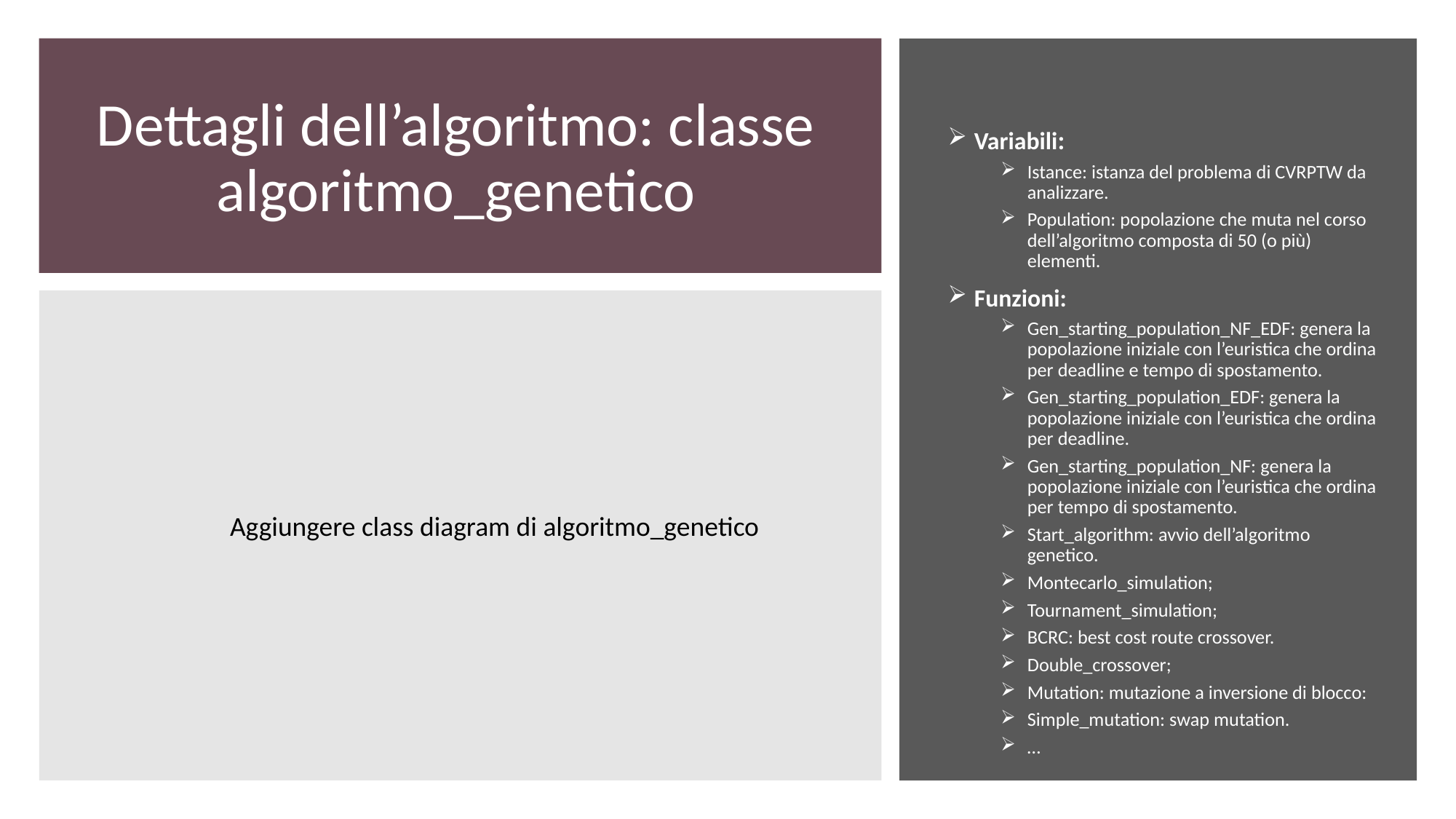

Variabili:
Istance: istanza del problema di CVRPTW da analizzare.
Population: popolazione che muta nel corso dell’algoritmo composta di 50 (o più) elementi.
Funzioni:
Gen_starting_population_NF_EDF: genera la popolazione iniziale con l’euristica che ordina per deadline e tempo di spostamento.
Gen_starting_population_EDF: genera la popolazione iniziale con l’euristica che ordina per deadline.
Gen_starting_population_NF: genera la popolazione iniziale con l’euristica che ordina per tempo di spostamento.
Start_algorithm: avvio dell’algoritmo genetico.
Montecarlo_simulation;
Tournament_simulation;
BCRC: best cost route crossover.
Double_crossover;
Mutation: mutazione a inversione di blocco:
Simple_mutation: swap mutation.
…

# Dettagli dell’algoritmo: classe algoritmo_genetico

Aggiungere class diagram di algoritmo_genetico